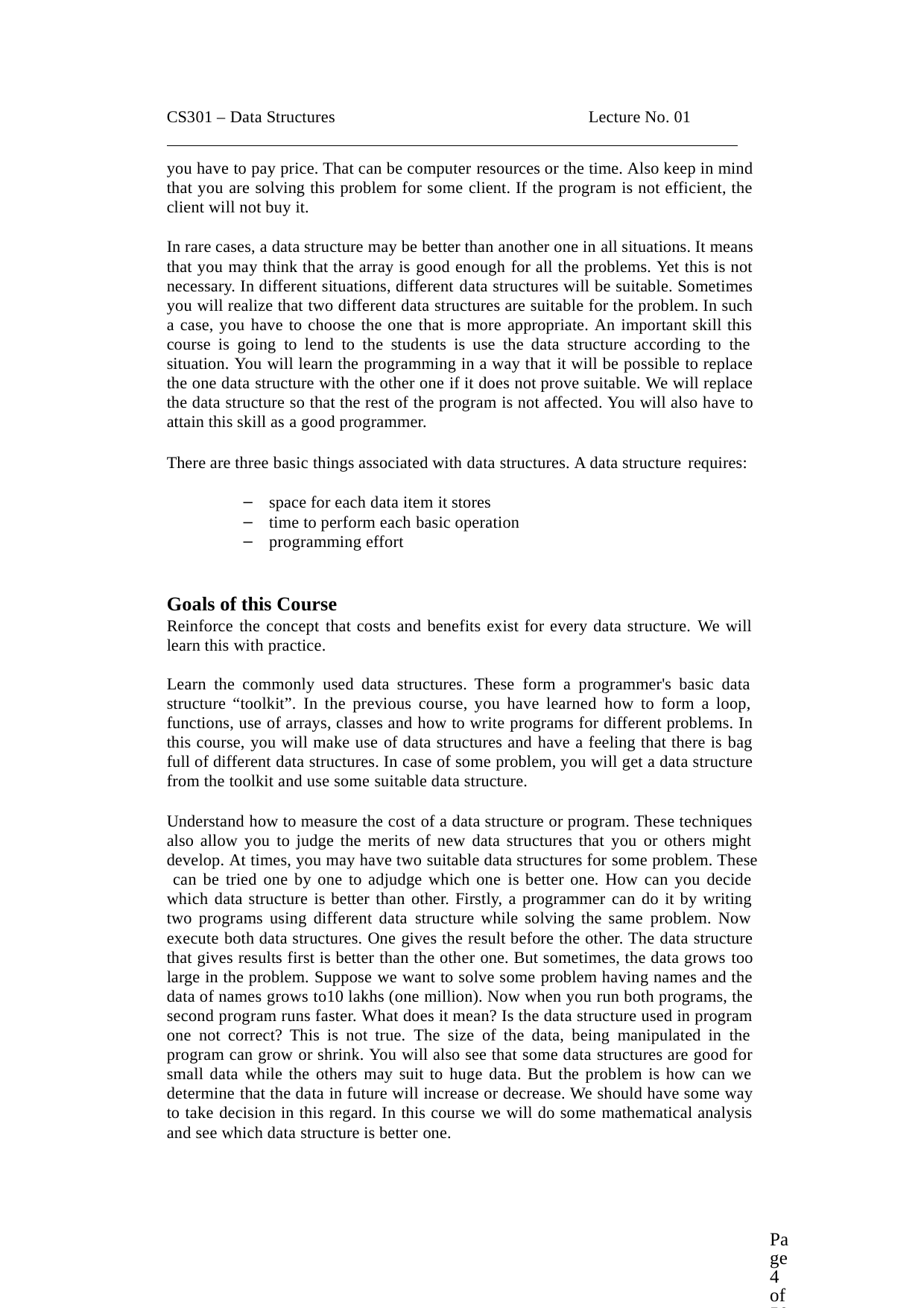

CS301 – Data Structures	Lecture No. 01

you have to pay price. That can be computer resources or the time. Also keep in mind  that you are solving this problem for some client. If the program is not efficient, the  client will not buy it.

In rare cases, a data structure may be better than another one in all situations. It means  that you may think that the array is good enough for all the problems. Yet this is not  necessary. In different situations, different data structures will be suitable. Sometimes  you will realize that two different data structures are suitable for the problem. In such  a case, you have to choose the one that is more appropriate. An important skill this  course is going to lend to the students is use the data structure according to the  situation. You will learn the programming in a way that it will be possible to replace  the one data structure with the other one if it does not prove suitable. We will replace  the data structure so that the rest of the program is not affected. You will also have to  attain this skill as a good programmer.

There are three basic things associated with data structures. A data structure requires:

space for each data item it stores
time to perform each basic operation
programming effort

Goals of this Course
Reinforce the concept that costs and benefits exist for every data structure. We will  learn this with practice.

Learn the commonly used data structures. These form a programmer's basic data  structure “toolkit”. In the previous course, you have learned how to form a loop,  functions, use of arrays, classes and how to write programs for different problems. In  this course, you will make use of data structures and have a feeling that there is bag  full of different data structures. In case of some problem, you will get a data structure  from the toolkit and use some suitable data structure.

Understand how to measure the cost of a data structure or program. These techniques  also allow you to judge the merits of new data structures that you or others might  develop. At times, you may have two suitable data structures for some problem. These  can be tried one by one to adjudge which one is better one. How can you decide  which data structure is better than other. Firstly, a programmer can do it by writing  two programs using different data structure while solving the same problem. Now  execute both data structures. One gives the result before the other. The data structure  that gives results first is better than the other one. But sometimes, the data grows too  large in the problem. Suppose we want to solve some problem having names and the  data of names grows to10 lakhs (one million). Now when you run both programs, the  second program runs faster. What does it mean? Is the data structure used in program  one not correct? This is not true. The size of the data, being manipulated in the  program can grow or shrink. You will also see that some data structures are good for  small data while the others may suit to huge data. But the problem is how can we  determine that the data in future will increase or decrease. We should have some way  to take decision in this regard. In this course we will do some mathematical analysis  and see which data structure is better one.

Page 4 of 505